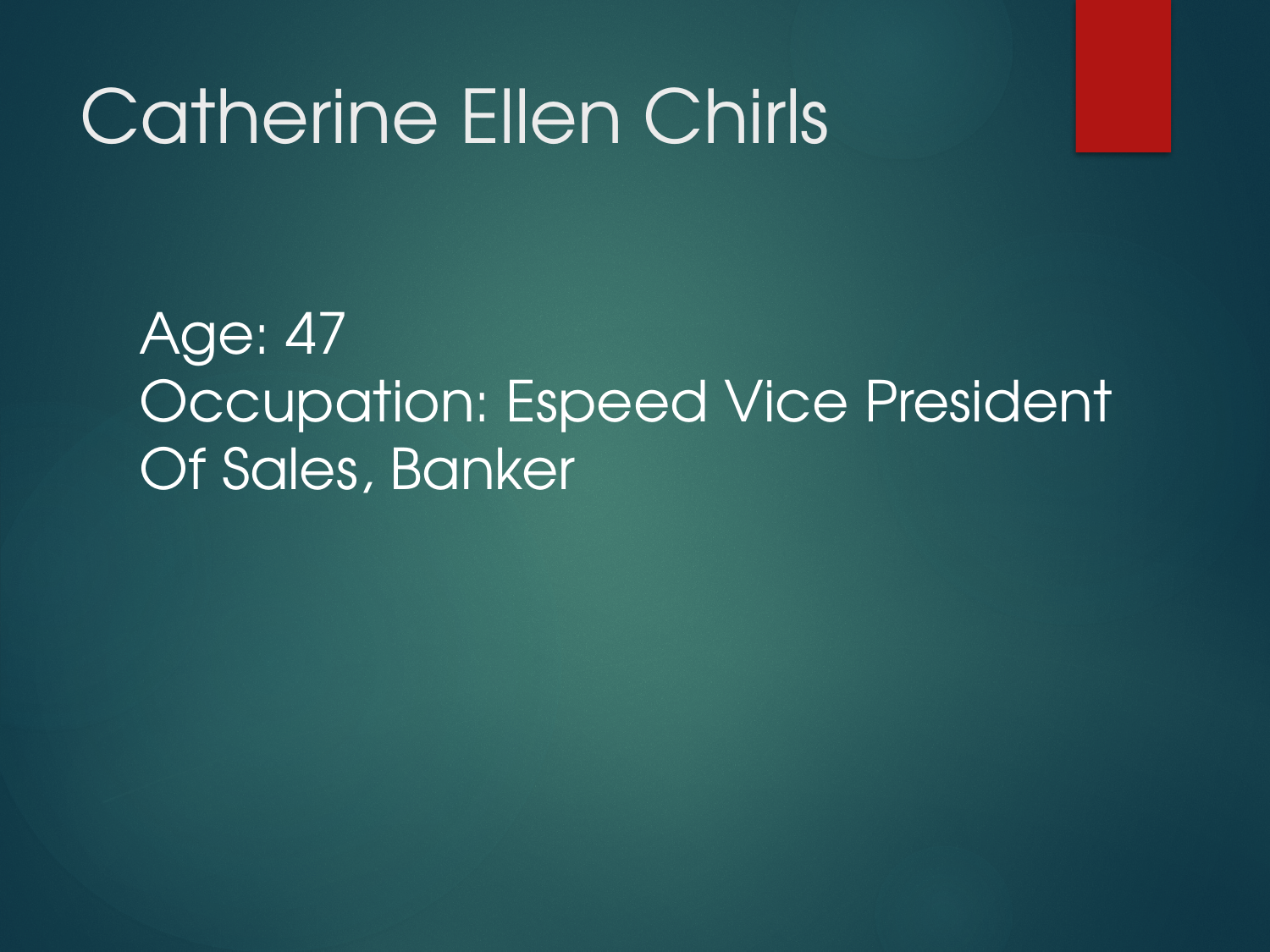

# Catherine Ellen Chirls

Age: 47
Occupation: Espeed Vice President Of Sales, Banker